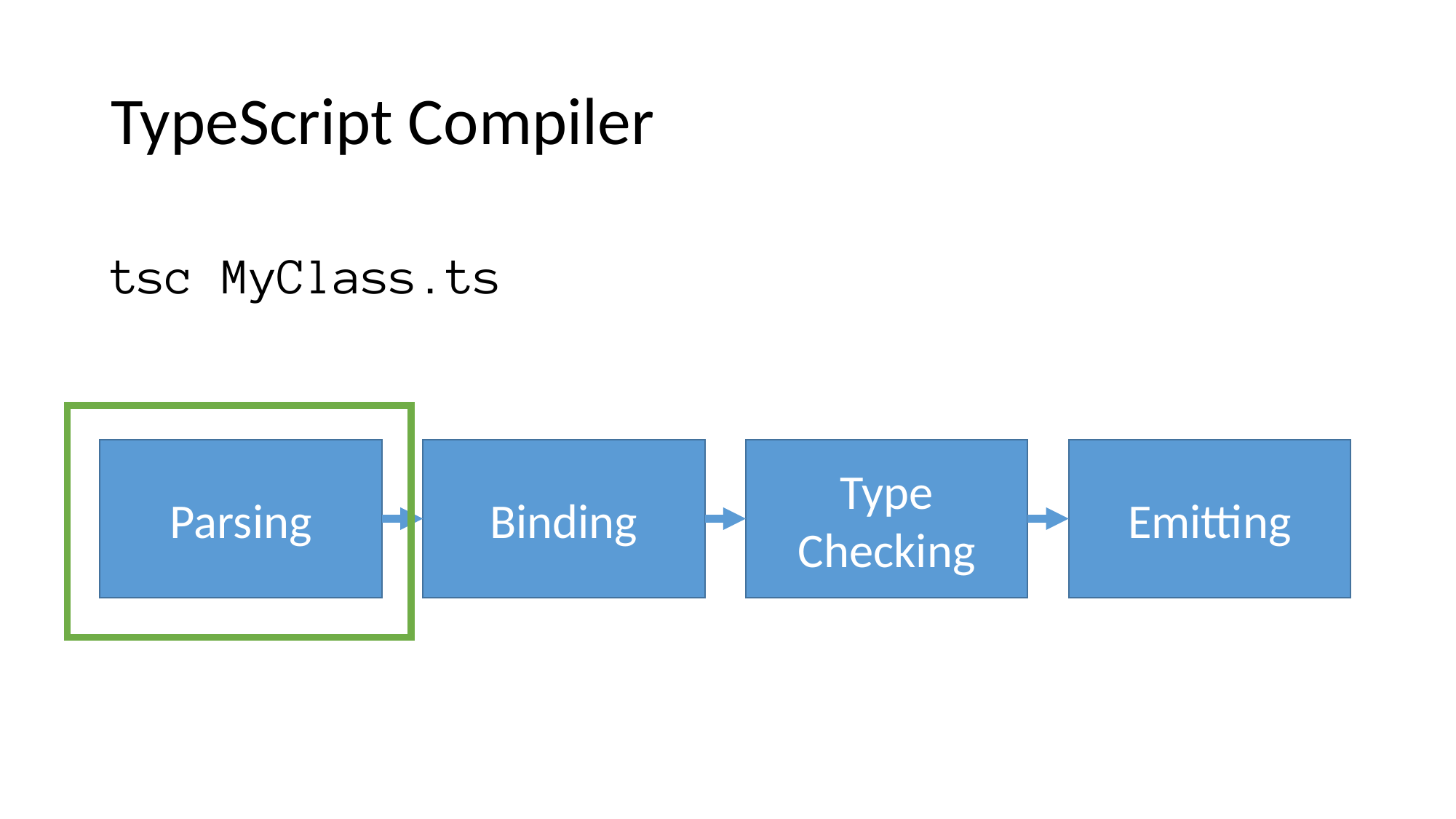

# TypeScript Compiler
tsc MyClass.ts

Emitting
Parsing
Binding
Type Checking